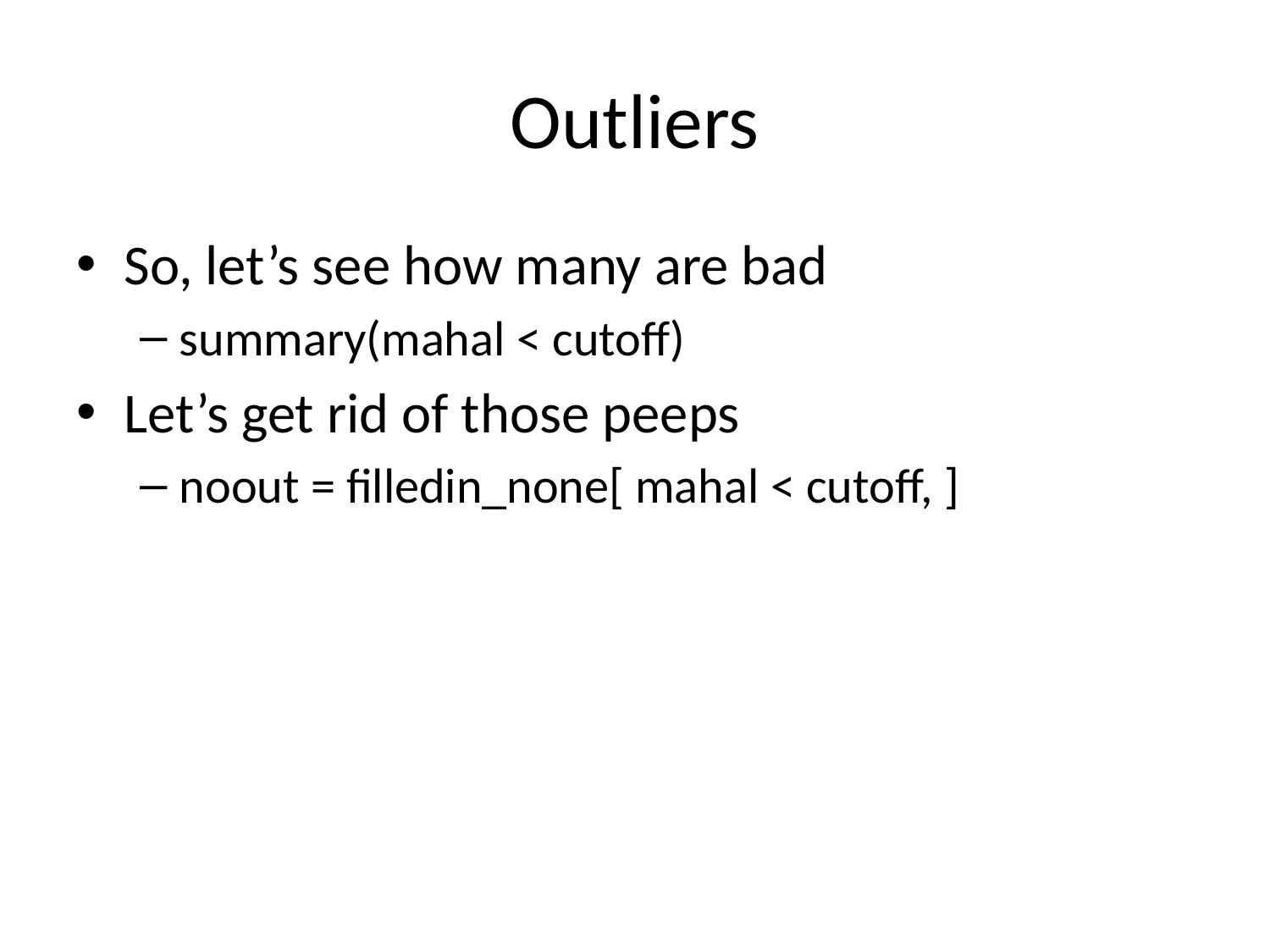

# Outliers
So, let’s see how many are bad
summary(mahal < cutoff)
Let’s get rid of those peeps
noout = filledin_none[ mahal < cutoff, ]